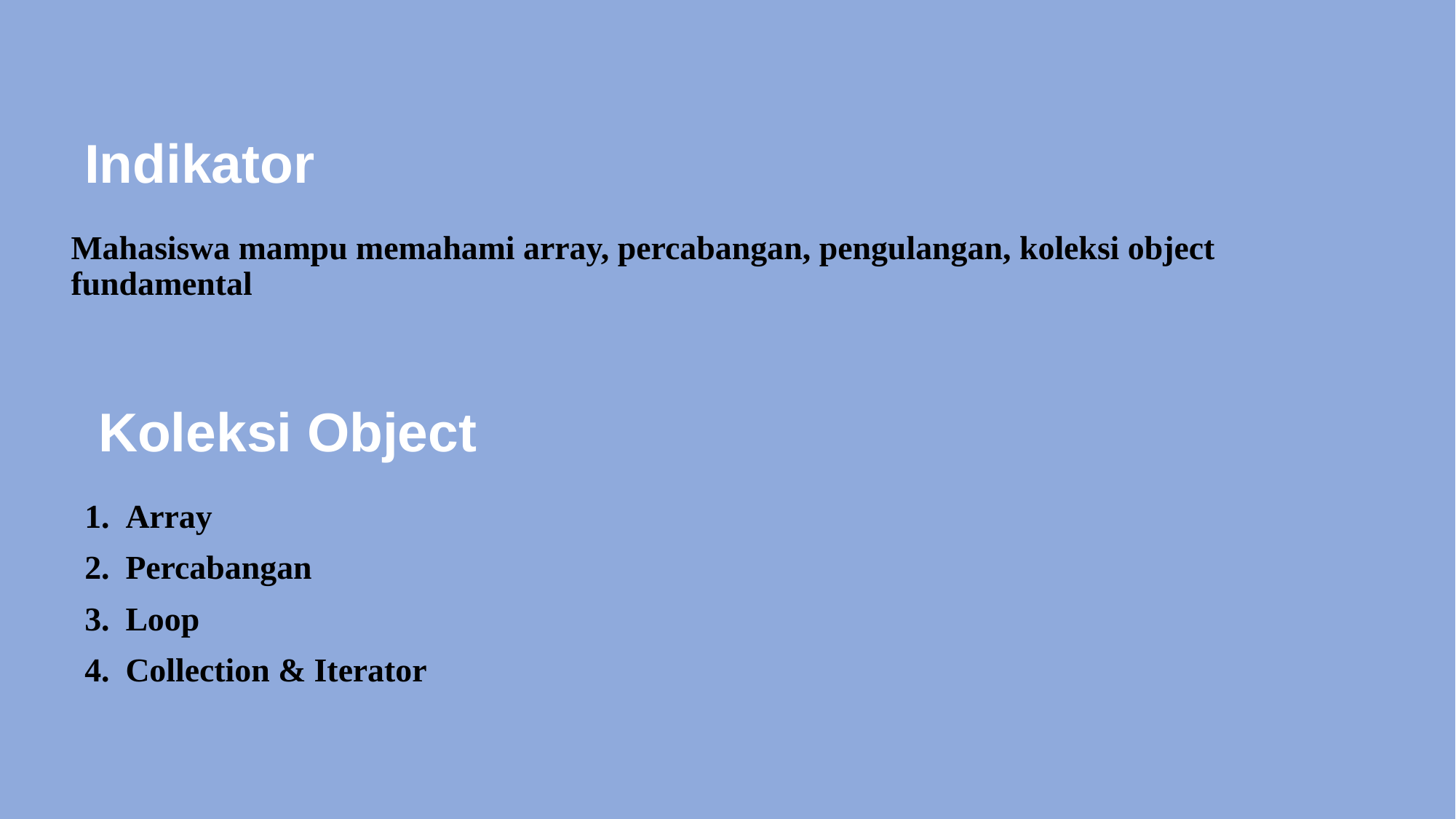

# Indikator
Mahasiswa mampu memahami array, percabangan, pengulangan, koleksi object fundamental
Koleksi Object
Array
Percabangan
Loop
Collection & Iterator